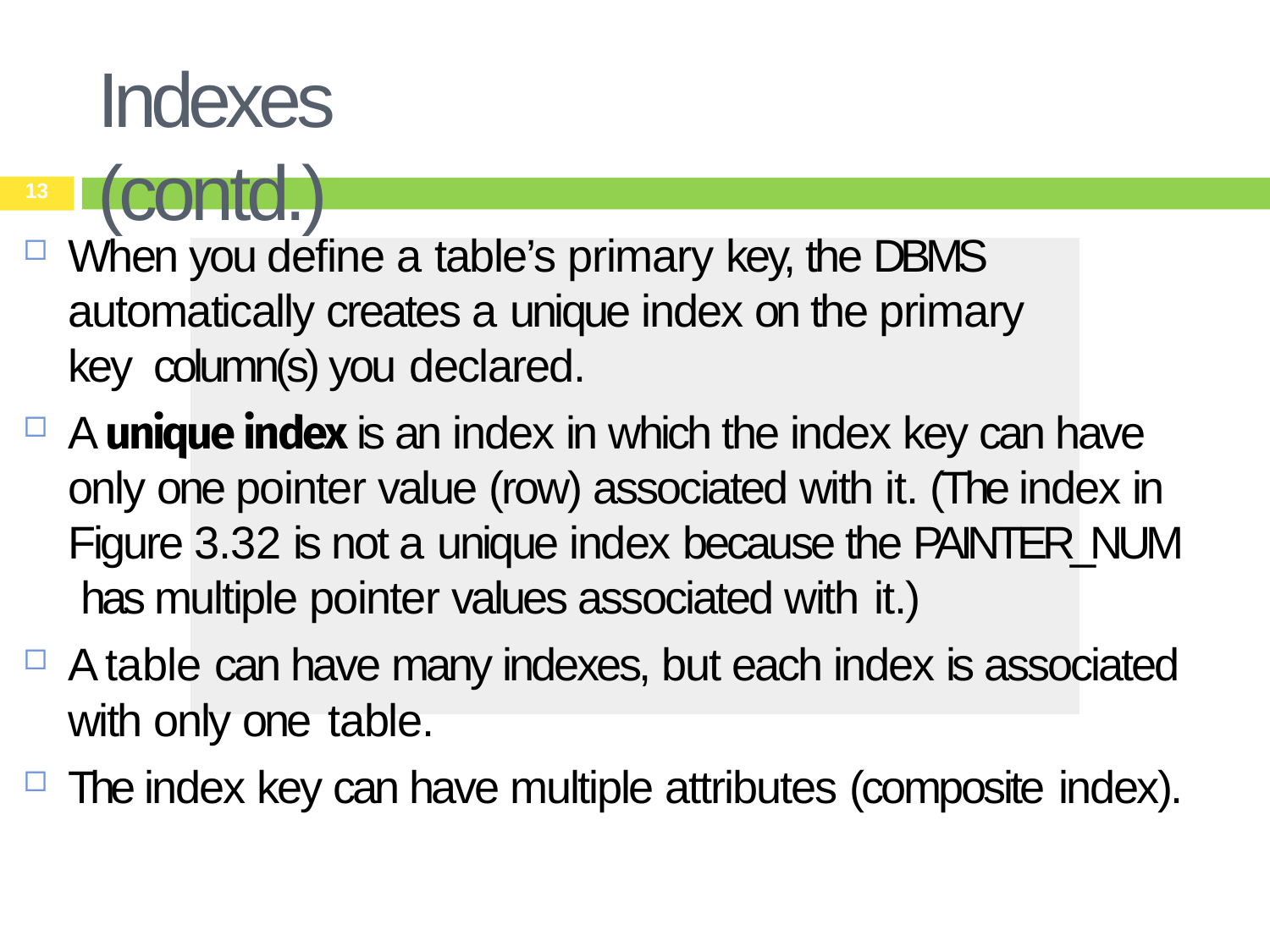

# Indexes (contd.)
13

When you define a table’s primary key, the DBMS  automatically creates a unique index on the primary key  column(s) you declared.
A unique index is an index in which the index key can have  only one pointer value (row) associated with it. (The index in  Figure 3.32 is not a unique index because the PAINTER_NUM  has multiple pointer values associated with it.)
A table can have many indexes, but each index is associated  with only one table.
The index key can have multiple attributes (composite index).